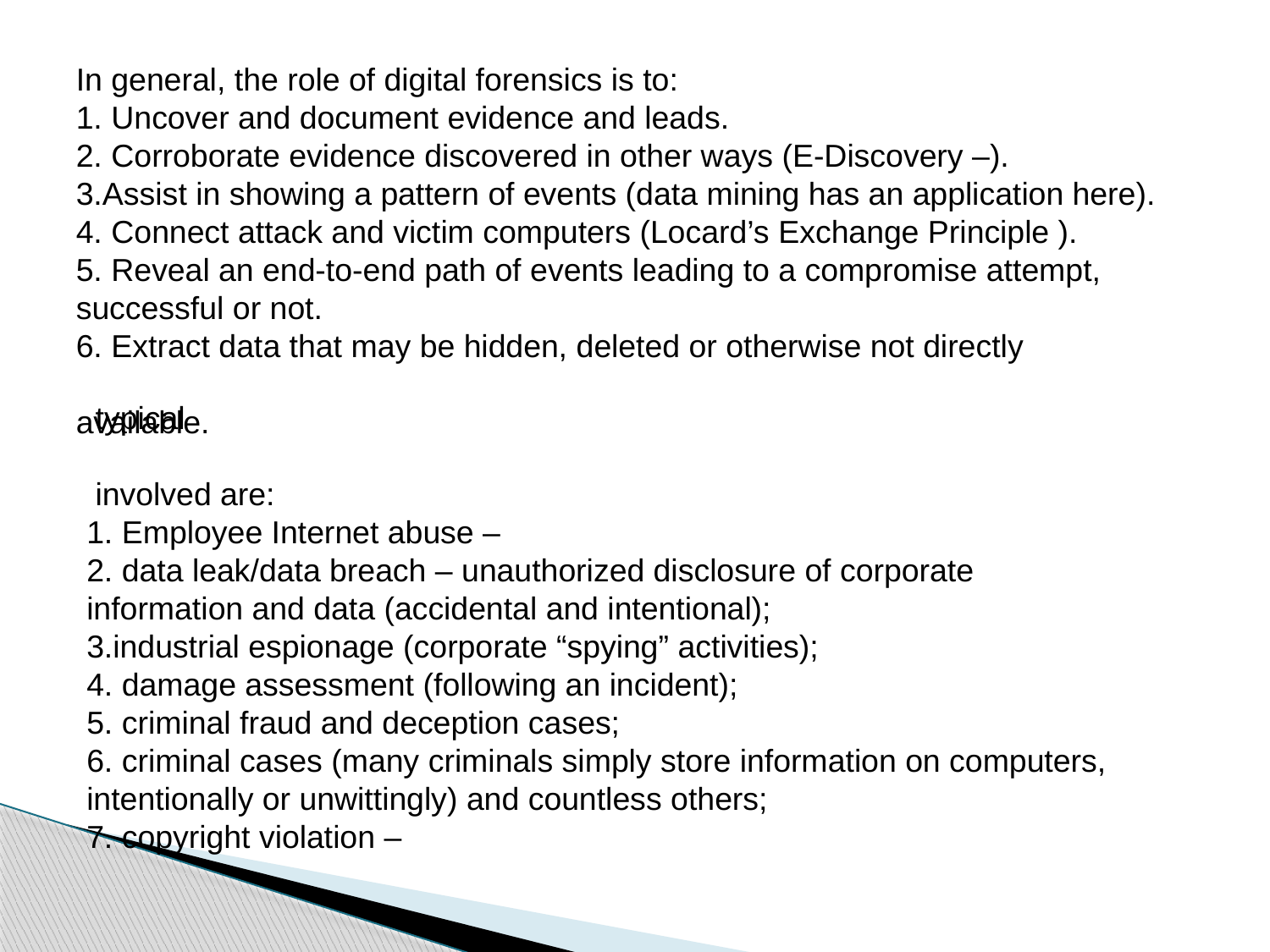

In general, the role of digital forensics is to:
1. Uncover and document evidence and leads.
2. Corroborate evidence discovered in other ways (E-Discovery –).
3.Assist in showing a pattern of events (data mining has an application here).
4. Connect attack and victim computers (Locard’s Exchange Principle ).
5. Reveal an end-to-end path of events leading to a compromise attempt, successful or not.
6. Extract data that may be hidden, deleted or otherwise not directly

available.
 typical

 involved are:
1. Employee Internet abuse –
2. data leak/data breach – unauthorized disclosure of corporate information and data (accidental and intentional);
3.industrial espionage (corporate “spying” activities);
4. damage assessment (following an incident);
5. criminal fraud and deception cases;
6. criminal cases (many criminals simply store information on computers, intentionally or unwittingly) and countless others;
7. copyright violation –